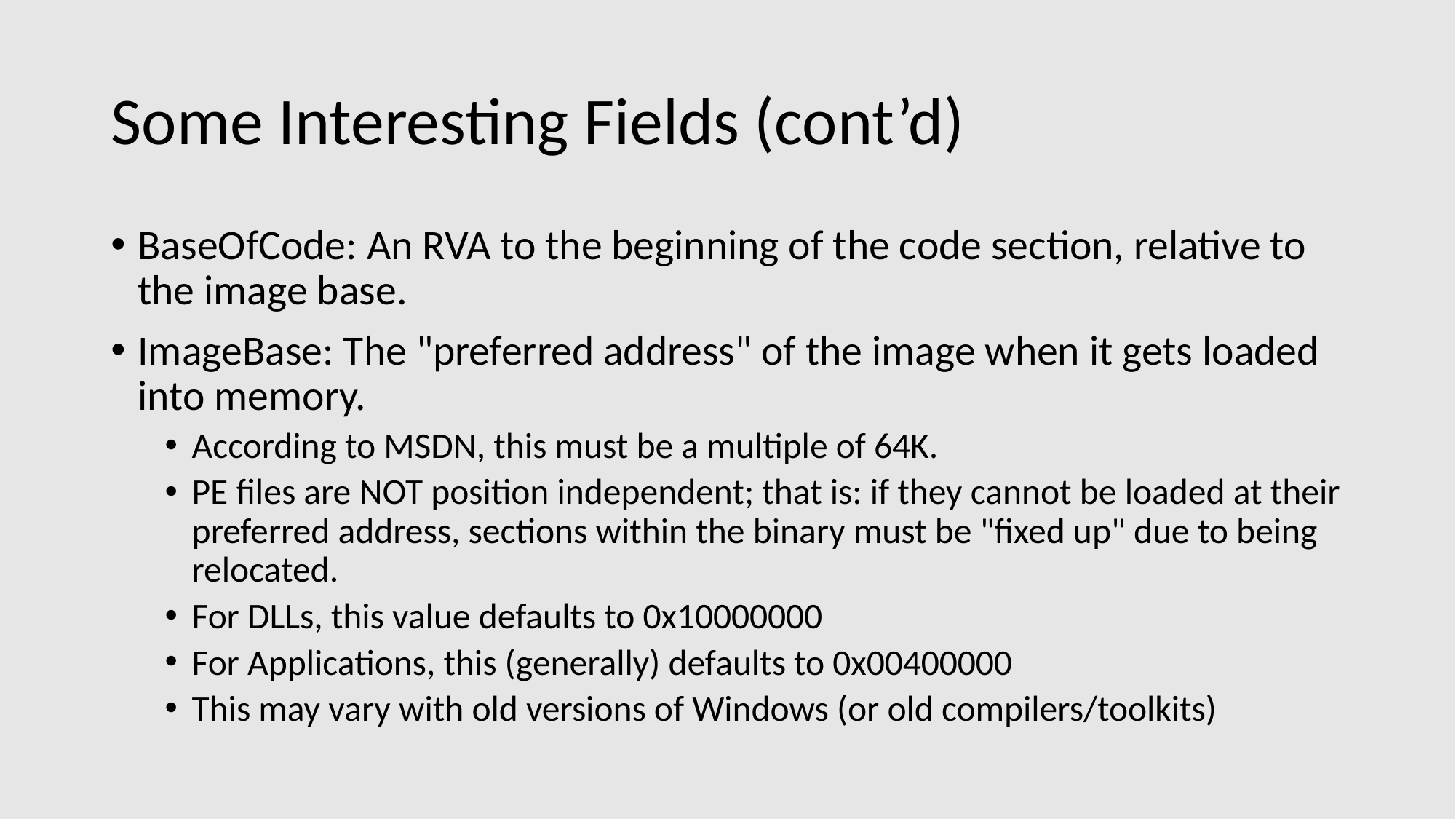

# Some Interesting Fields (cont’d)
BaseOfCode: An RVA to the beginning of the code section, relative to the image base.
ImageBase: The "preferred address" of the image when it gets loaded into memory.
According to MSDN, this must be a multiple of 64K.
PE files are NOT position independent; that is: if they cannot be loaded at their preferred address, sections within the binary must be "fixed up" due to being relocated.
For DLLs, this value defaults to 0x10000000
For Applications, this (generally) defaults to 0x00400000
This may vary with old versions of Windows (or old compilers/toolkits)